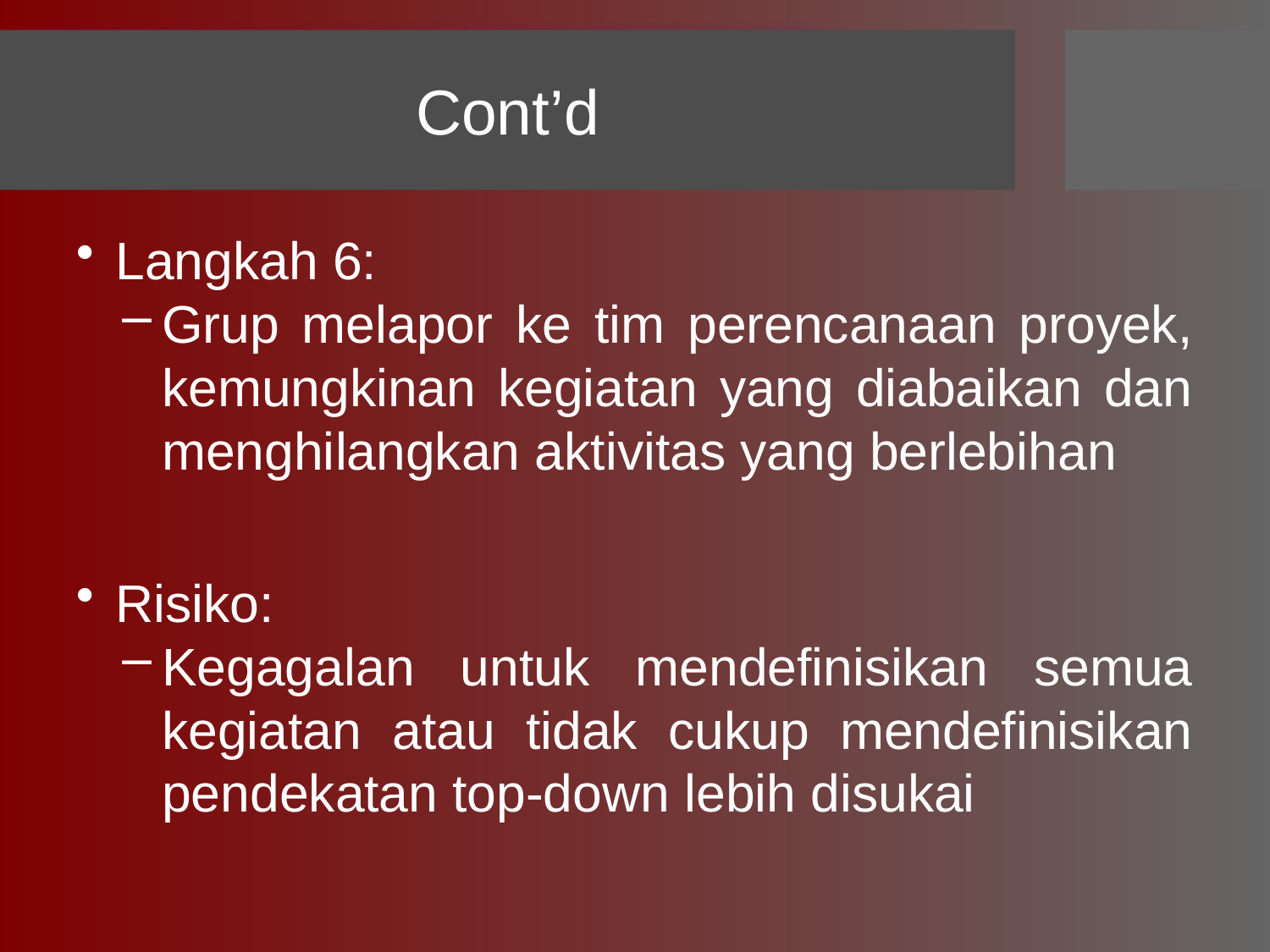

# Cont’d
Langkah 6:
Grup melapor ke tim perencanaan proyek, kemungkinan kegiatan yang diabaikan dan menghilangkan aktivitas yang berlebihan

Risiko:
Kegagalan untuk mendefinisikan semua kegiatan atau tidak cukup mendefinisikan pendekatan top-down lebih disukai